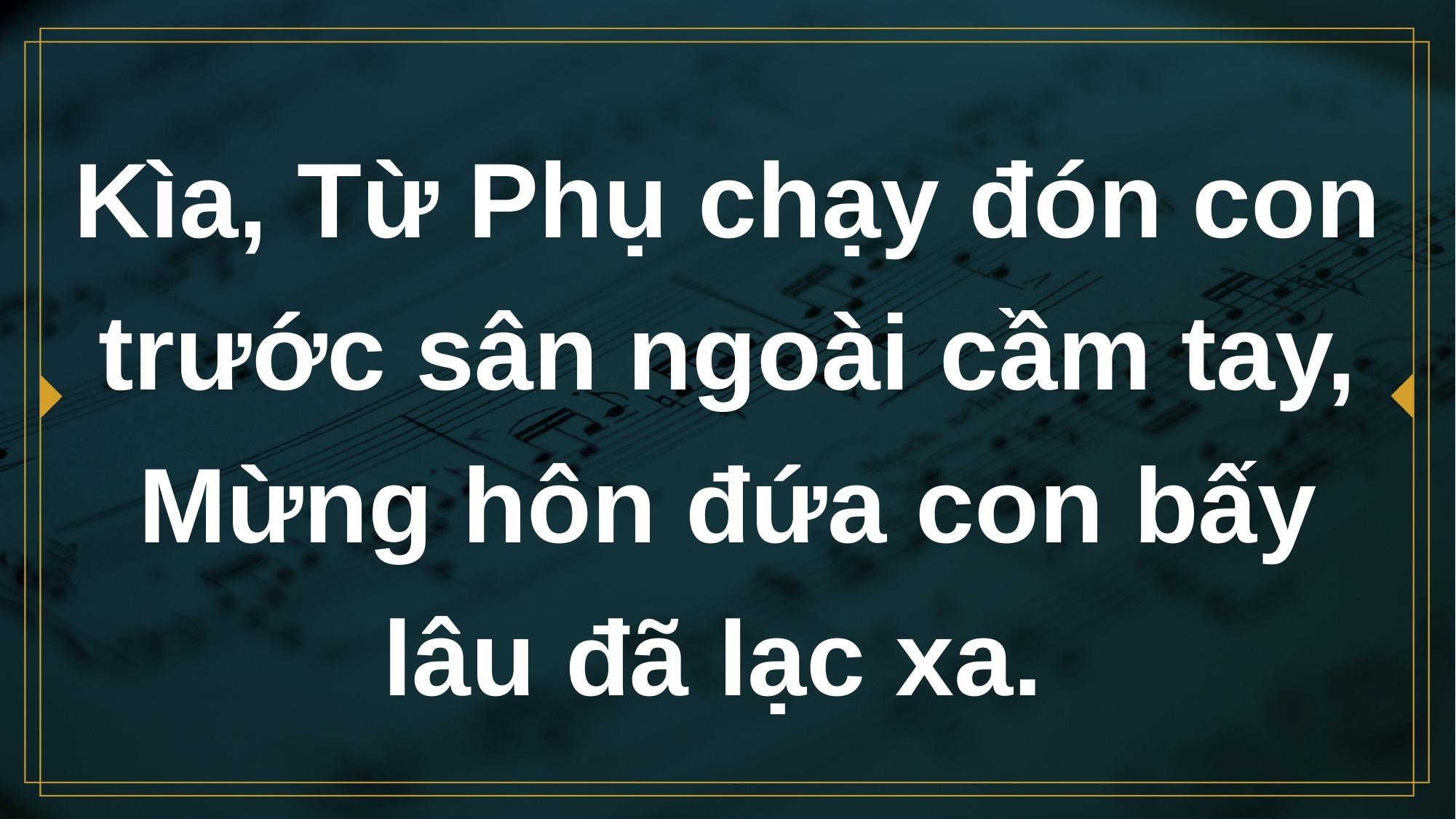

# Kìa, Từ Phụ chạy đón con trước sân ngoài cầm tay, Mừng hôn đứa con bấy lâu đã lạc xa.